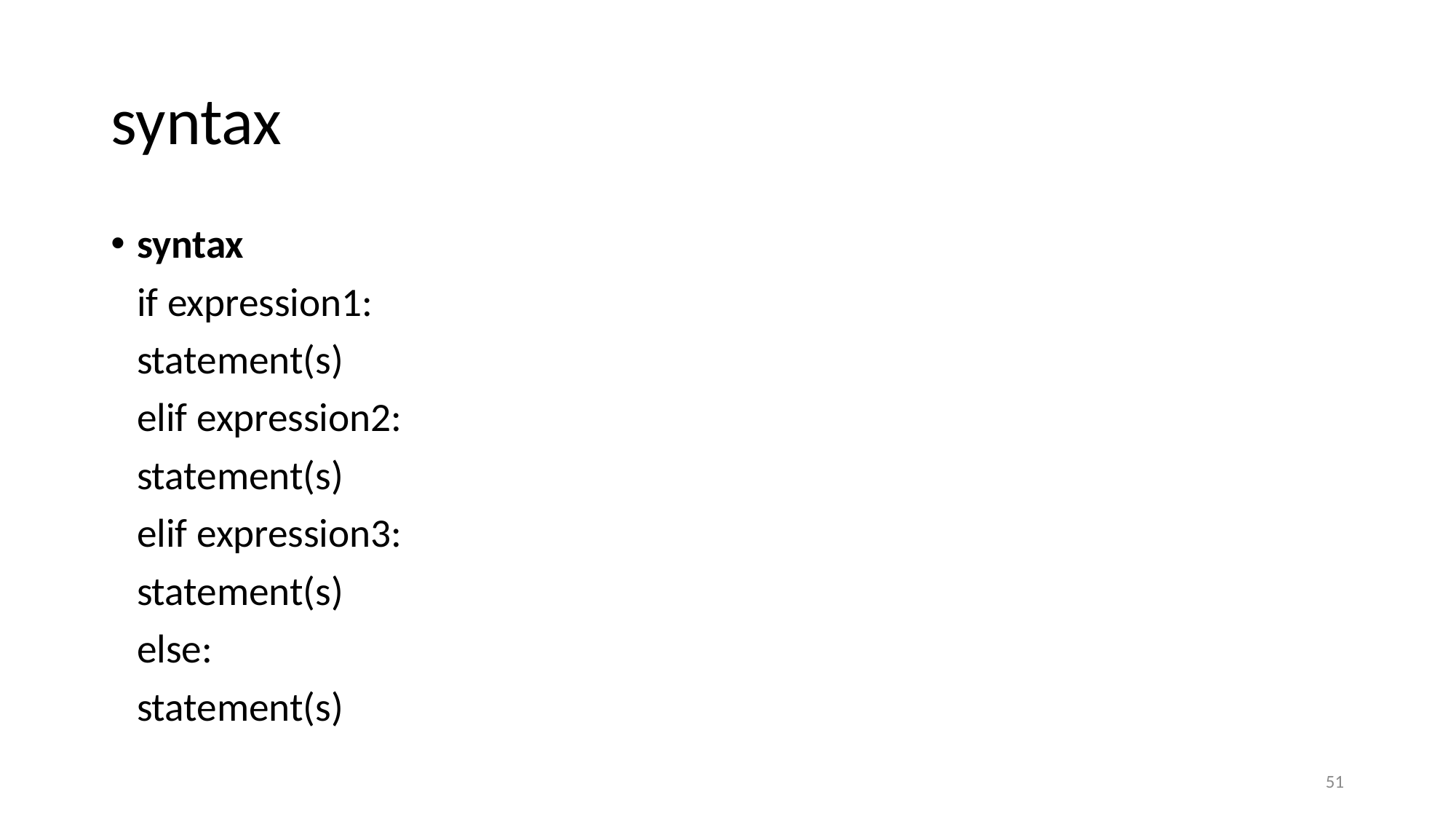

# syntax
syntax
	if expression1:
		statement(s)
	elif expression2:
		statement(s)
	elif expression3:
		statement(s)
	else:
		statement(s)

51